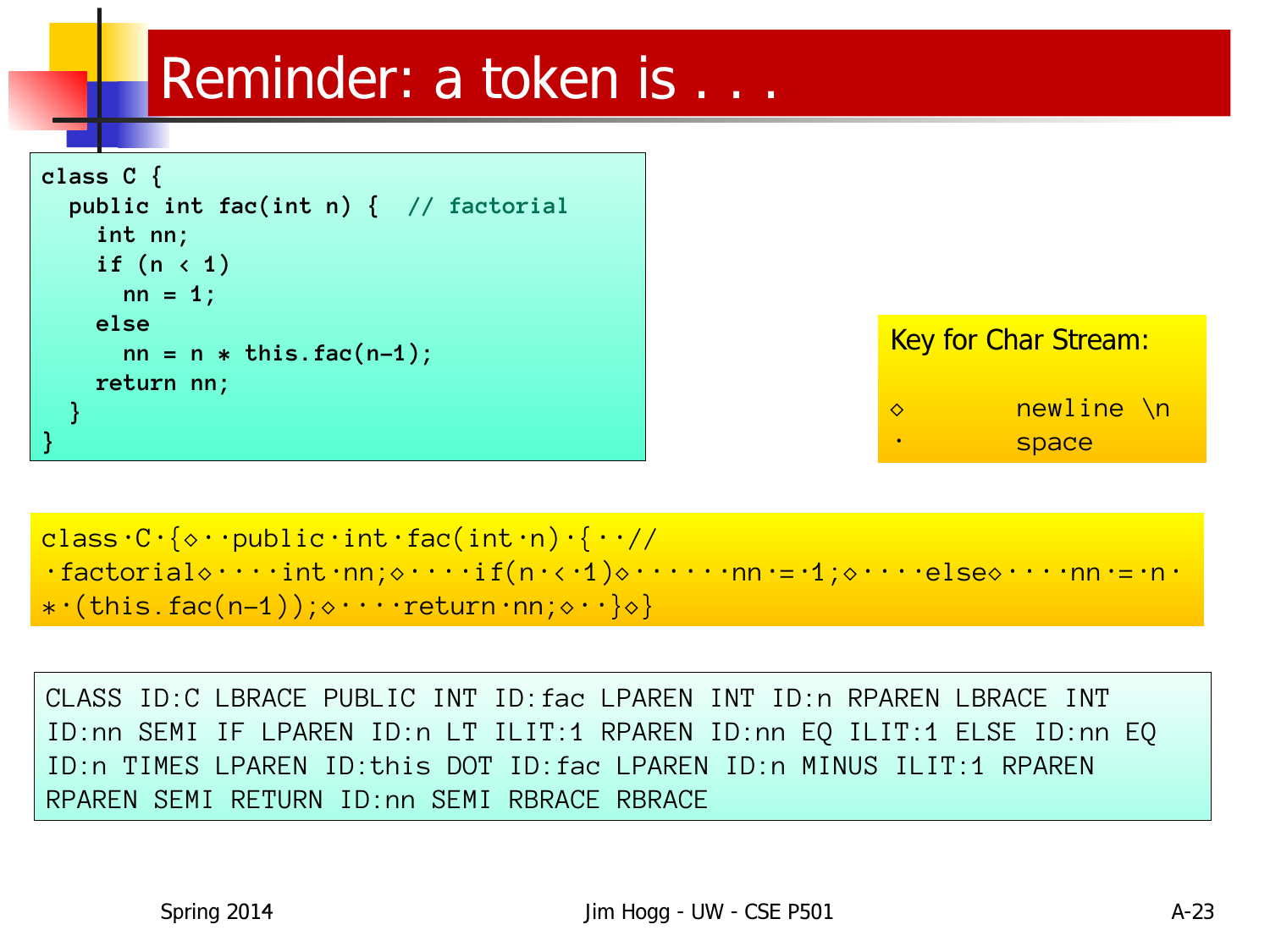

# Reminder: a token is . . .
class C {
  public int fac(int n) {  // factorial
    int nn;
    if (n < 1)
      nn = 1;
    else
      nn = n * this.fac(n-1);
    return nn;
  }
}
Key for Char Stream:

◊	newline \n
∙	space
class∙C∙{◊∙∙public∙int∙fac(int∙n)∙{∙∙//∙factorial◊∙∙∙∙int∙nn;◊∙∙∙∙if(n∙<∙1)◊∙∙∙∙∙∙nn∙=∙1;◊∙∙∙∙else◊∙∙∙∙nn∙=∙n∙*∙(this.fac(n-1));◊∙∙∙∙return∙nn;◊∙∙}◊}
CLASS ID:C LBRACE PUBLIC INT ID:fac LPAREN INT ID:n RPAREN LBRACE INT ID:nn SEMI IF LPAREN ID:n LT ILIT:1 RPAREN ID:nn EQ ILIT:1 ELSE ID:nn EQ ID:n TIMES LPAREN ID:this DOT ID:fac LPAREN ID:n MINUS ILIT:1 RPAREN RPAREN SEMI RETURN ID:nn SEMI RBRACE RBRACE
Spring 2014
Jim Hogg - UW - CSE P501
A-23